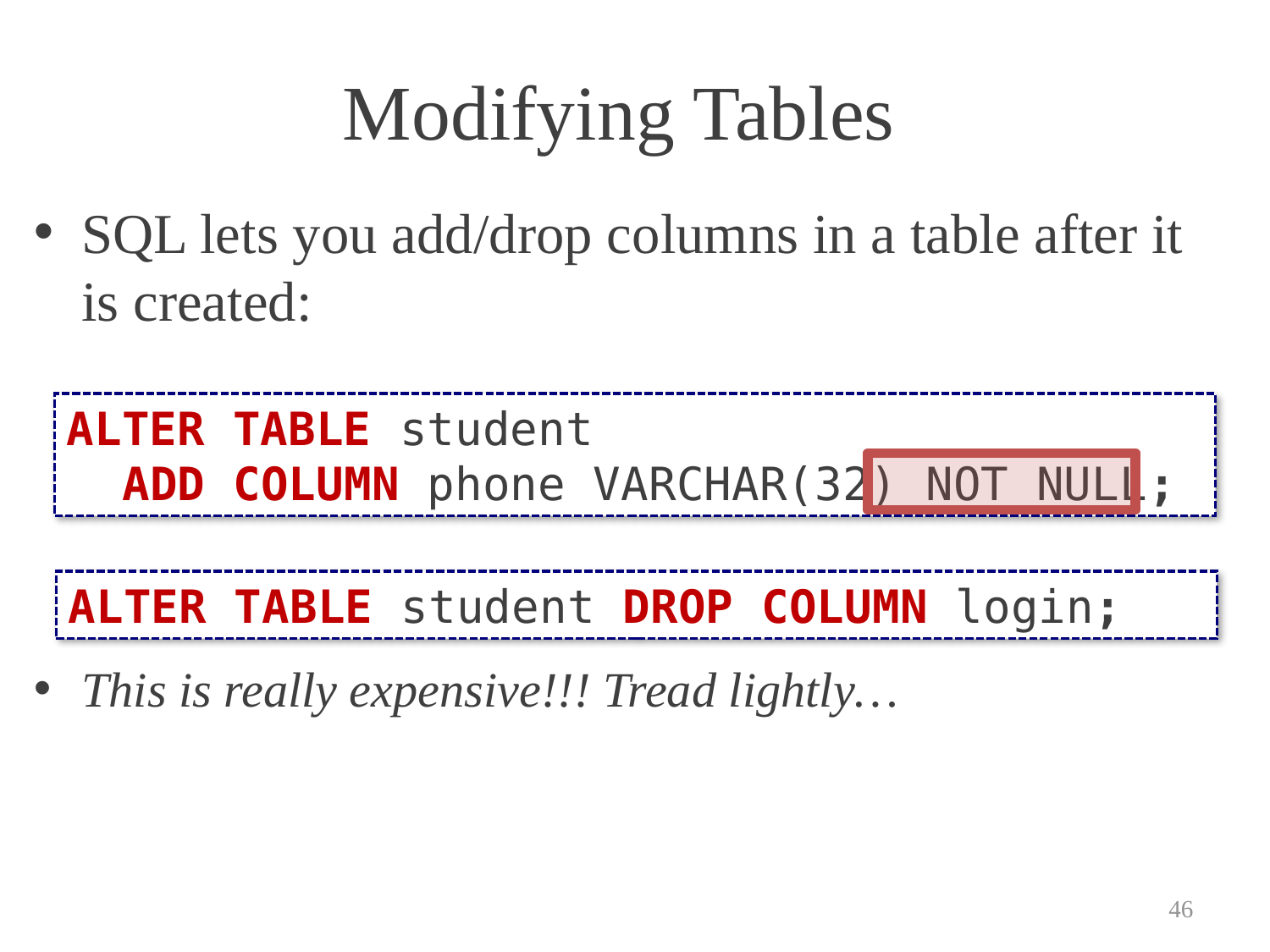

# Modifying Tables
SQL lets you add/drop columns in a table after it is created:

This is really expensive!!! Tread lightly…

ALTER TABLE student
  ADD COLUMN phone VARCHAR(32) NOT NULL;

ALTER TABLE student DROP COLUMN login;

46